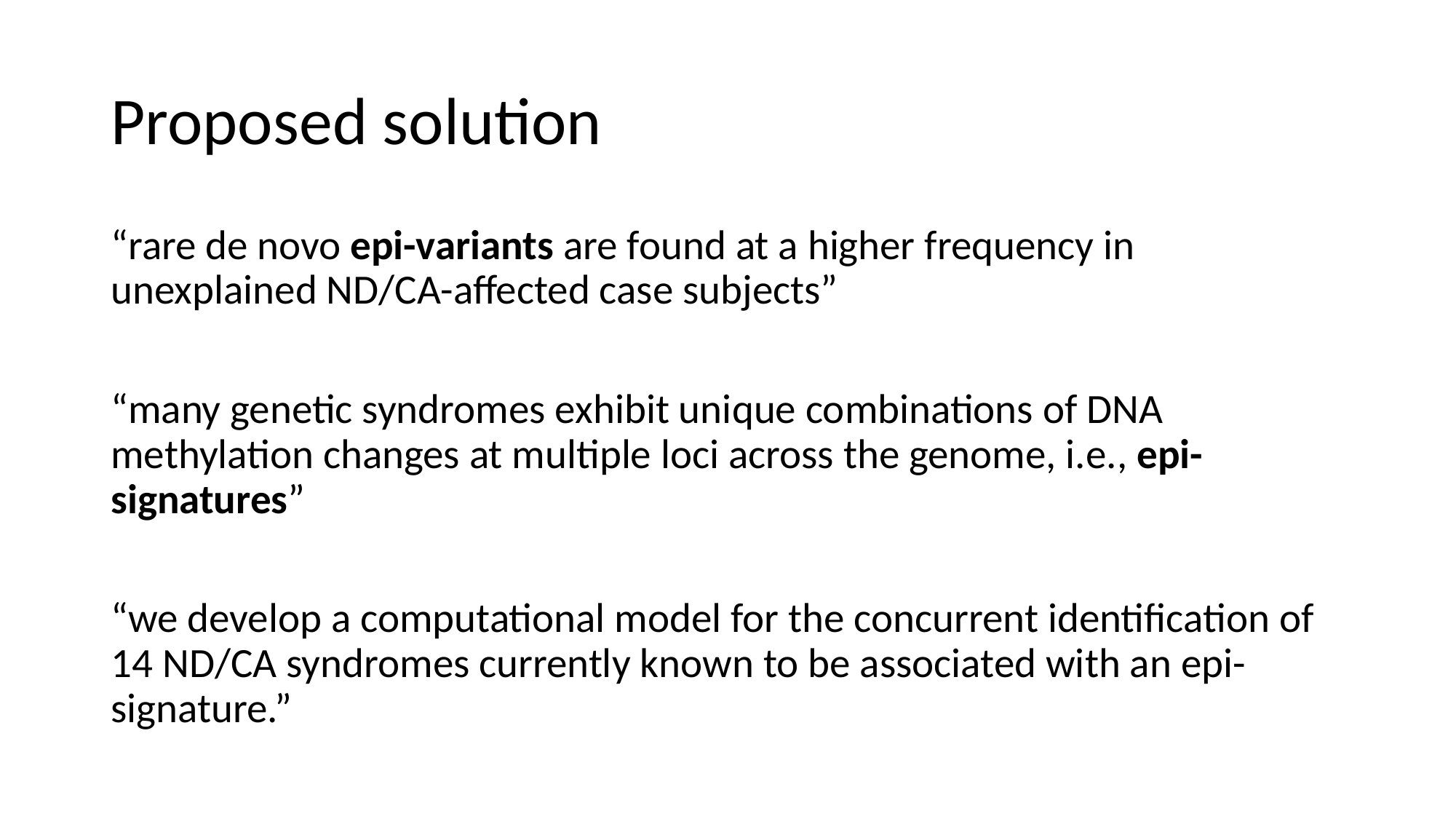

# Proposed solution
“rare de novo epi-variants are found at a higher frequency in unexplained ND/CA-affected case subjects”

“many genetic syndromes exhibit unique combinations of DNA methylation changes at multiple loci across the genome, i.e., epi-signatures”

“we develop a computational model for the concurrent identification of 14 ND/CA syndromes currently known to be associated with an epi-signature.”